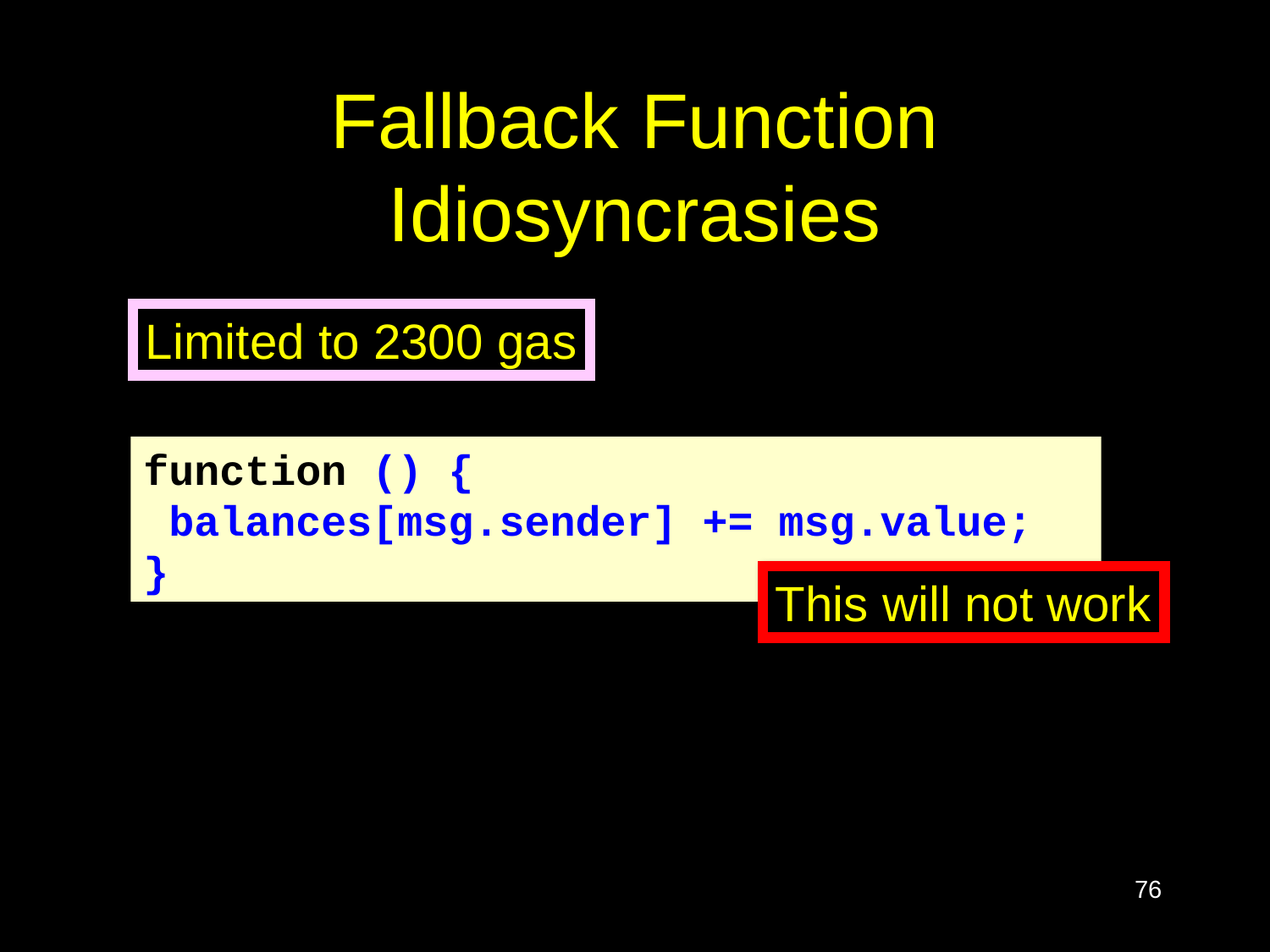

# Fallback Function Idiosyncrasies
Limited to 2300 gas
function () {
 balances[msg.sender] += msg.value;
}
This will not work
76